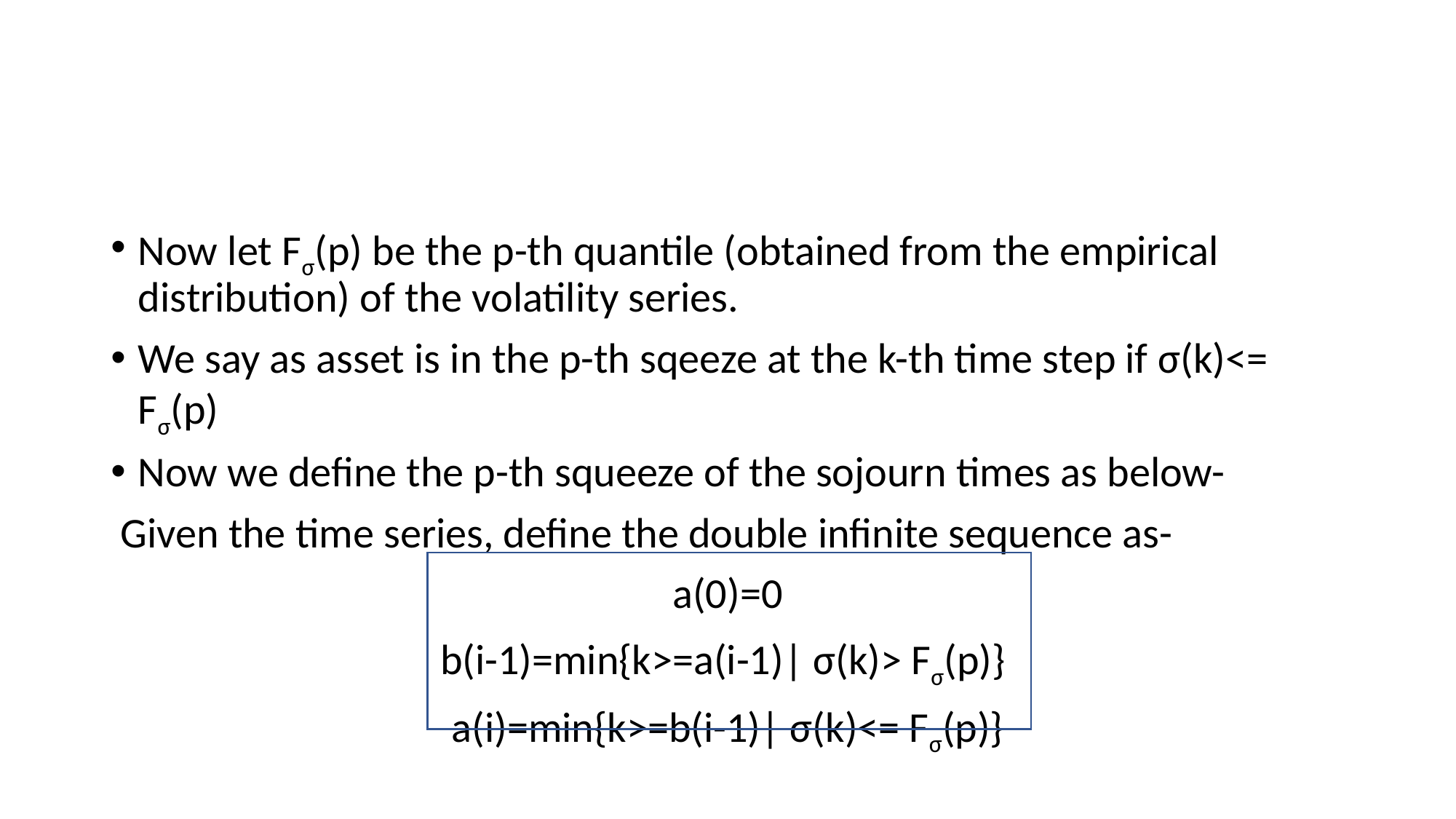

#
Now let Fσ(p) be the p-th quantile (obtained from the empirical distribution) of the volatility series.
We say as asset is in the p-th sqeeze at the k-th time step if σ(k)<= Fσ(p)
Now we define the p-th squeeze of the sojourn times as below-
 Given the time series, define the double infinite sequence as-
a(0)=0
b(i-1)=min{k>=a(i-1)| σ(k)> Fσ(p)}
a(i)=min{k>=b(i-1)| σ(k)<= Fσ(p)}